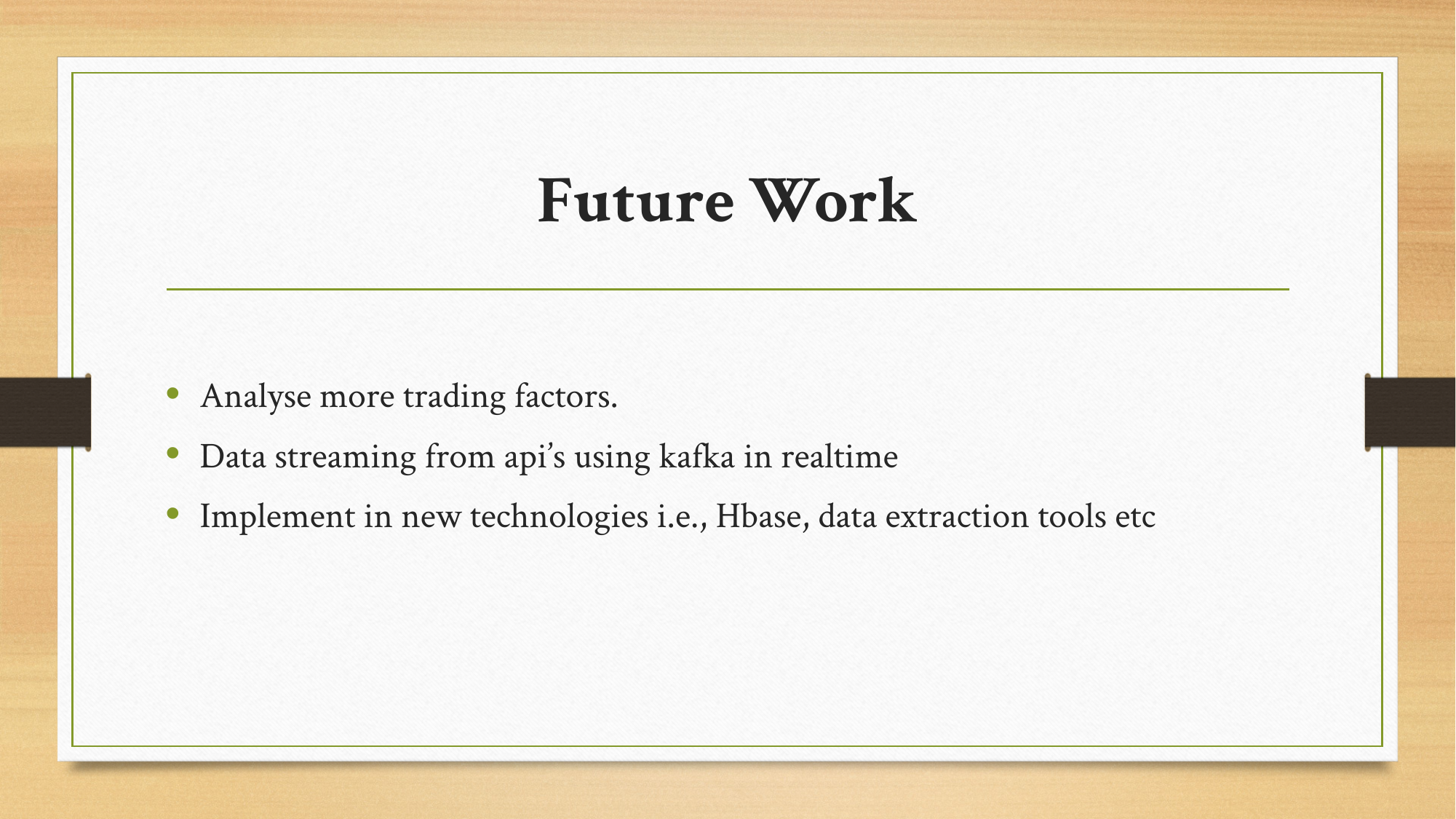

# Future Work

Analyse more trading factors.
Data streaming from api’s using kafka in realtime
Implement in new technologies i.e., Hbase, data extraction tools etc